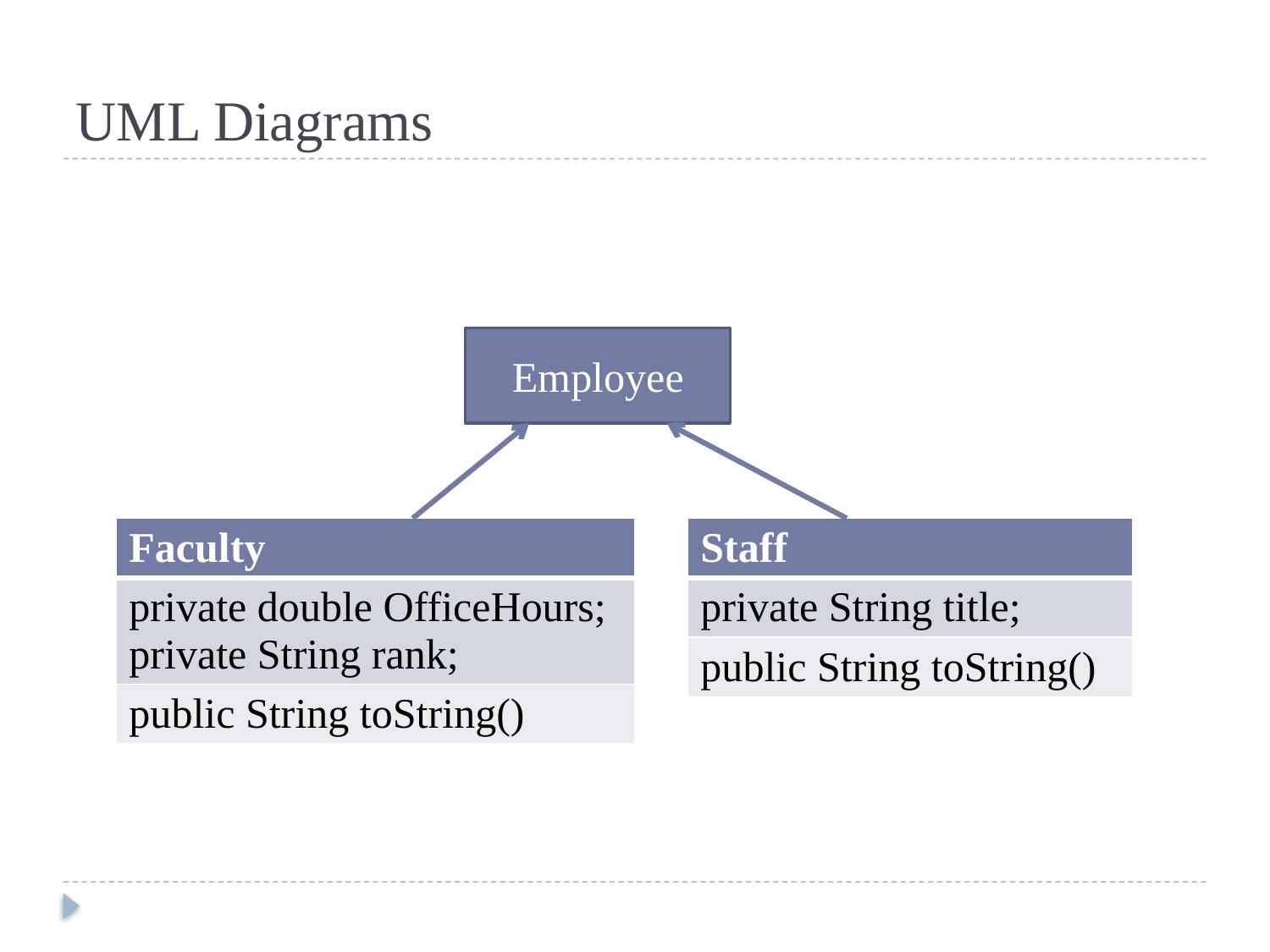

# UML Diagrams
Employee
| Faculty |
| --- |
| private double OfficeHours; private String rank; |
| public String toString() |
| Staff |
| --- |
| private String title; |
| public String toString() |